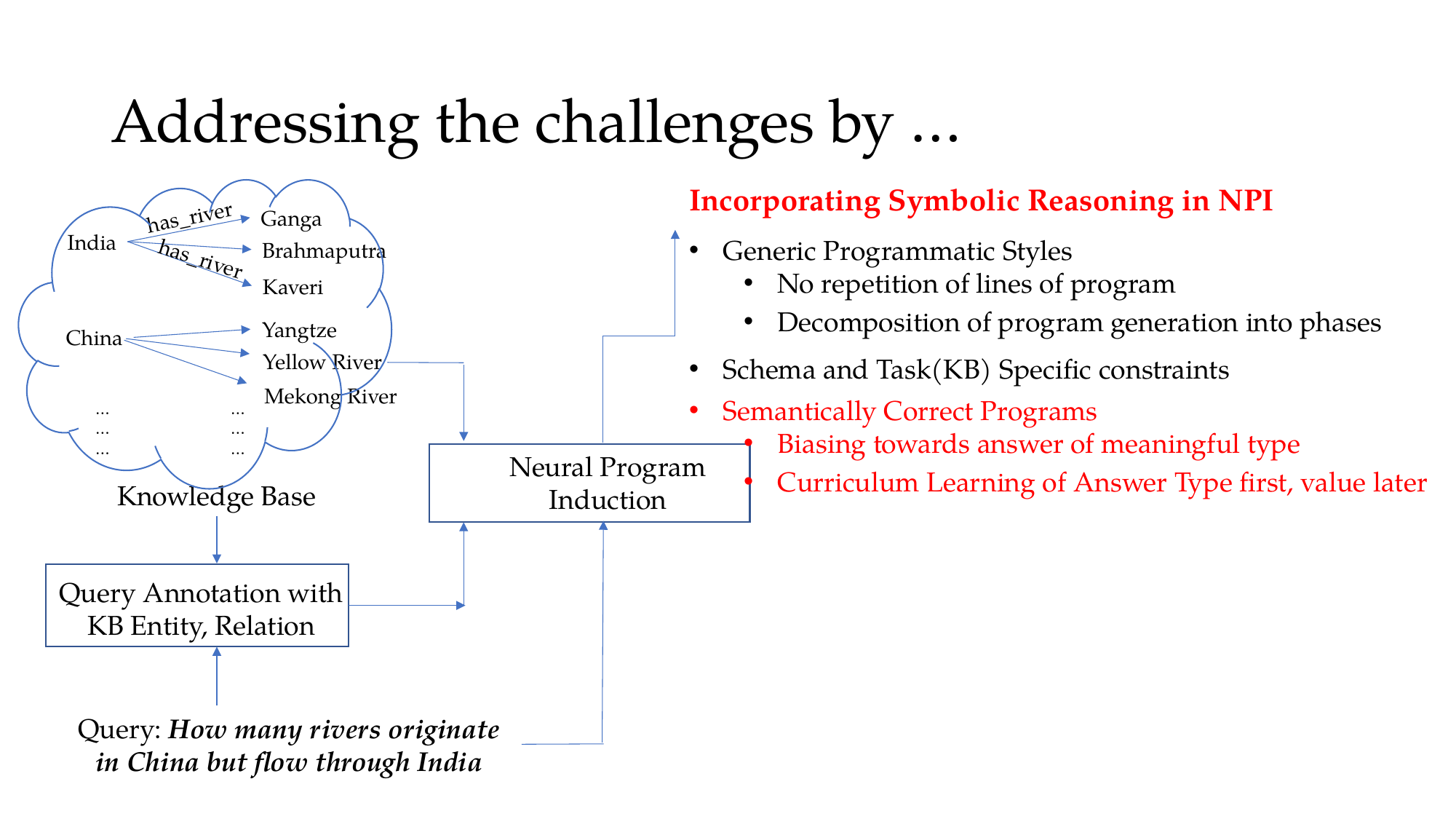

# Addressing the challenges by …
Incorporating Symbolic Reasoning in NPI

Generic Programmatic Styles
No repetition of lines of program

Decomposition of program generation into phases

Schema and Task(KB) Specific constraints

Semantically Correct Programs
Biasing towards answer of meaningful type

Curriculum Learning of Answer Type first, value later

has_river
Ganga
India
Brahmaputra
has_river
Kaveri
Yangtze
China
Yellow River

Mekong River
…                             …
…                             …
…                             …

Neural Program Induction

Knowledge Base
Prog

Query Annotation with KB Entity, Relation

Query: How many rivers originate in China but flow through India